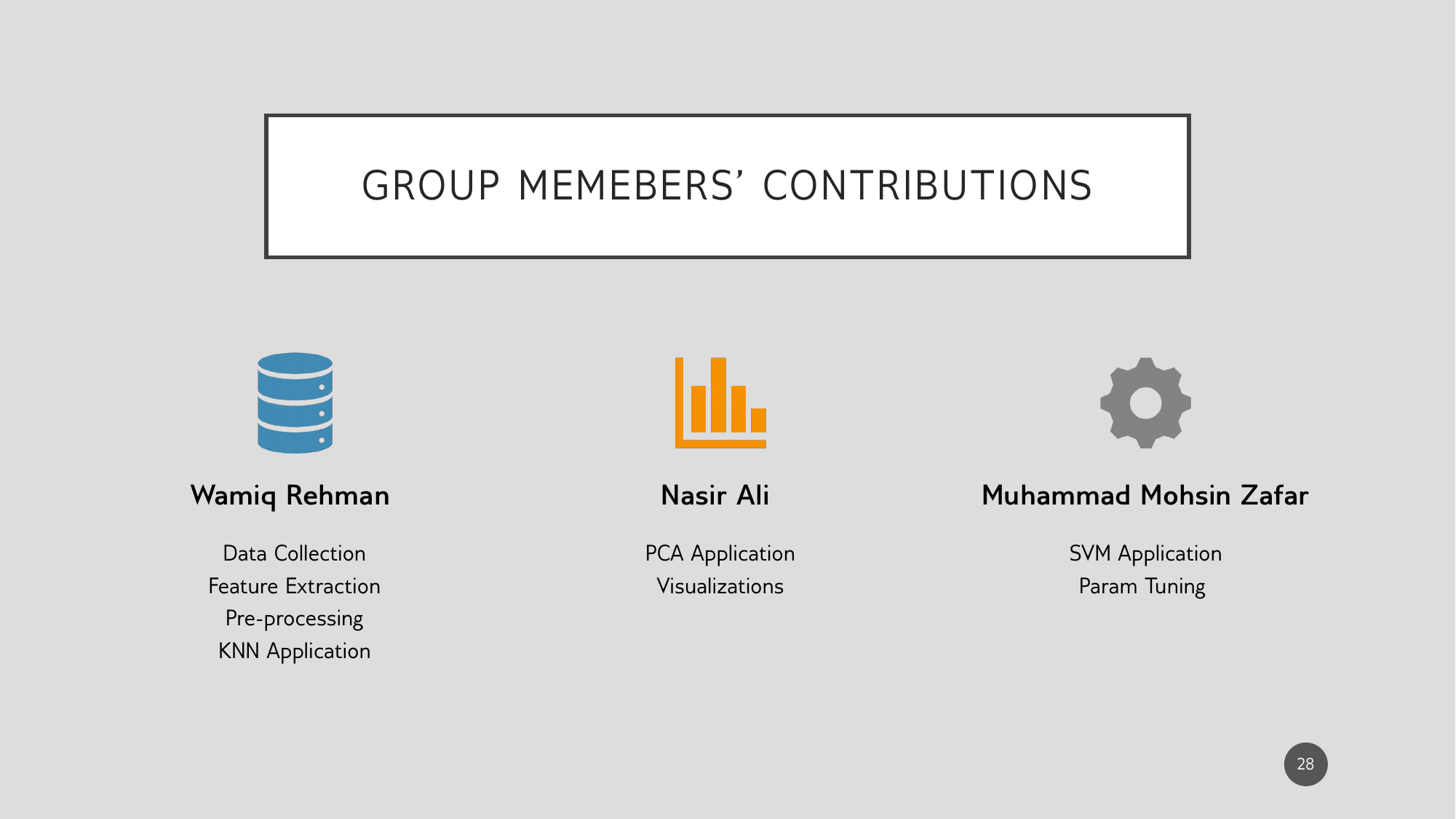

# GROUP MEMEBERS’ CONTRIBUTIONS
Wamiq Rehman
Data Collection
Feature Extraction
Pre-processing
KNN Application
Nasir Ali
PCA Application
Visualizations
Muhammad Mohsin Zafar
SVM Application
Param Tuning
28